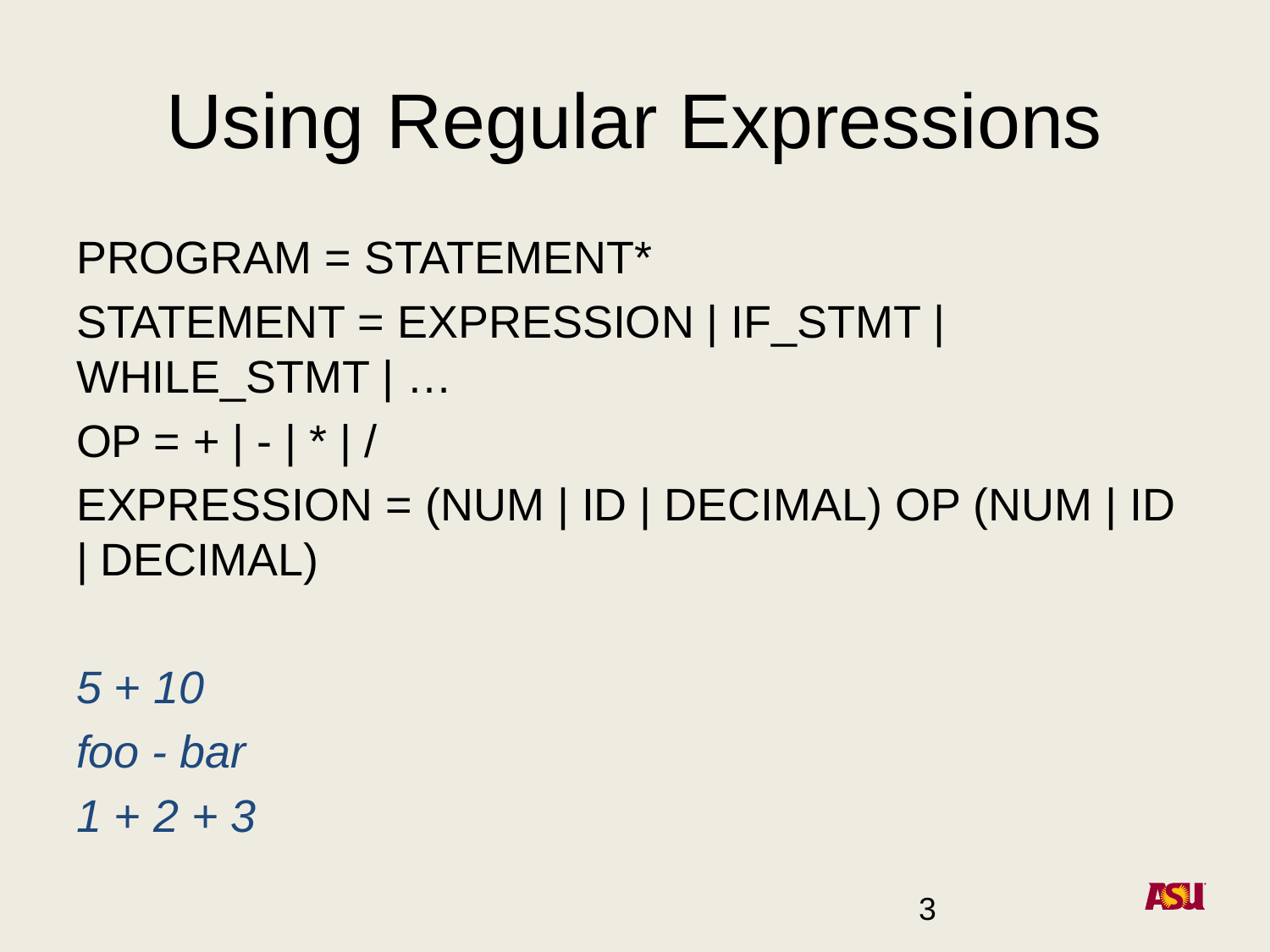

# Using Regular Expressions
PROGRAM = STATEMENT*
STATEMENT = EXPRESSION | IF_STMT | WHILE_STMT | …
OP = + | - | * | /
EXPRESSION = (NUM | ID | DECIMAL) OP (NUM | ID | DECIMAL)

5 + 10
foo - bar
1 + 2 + 3

3